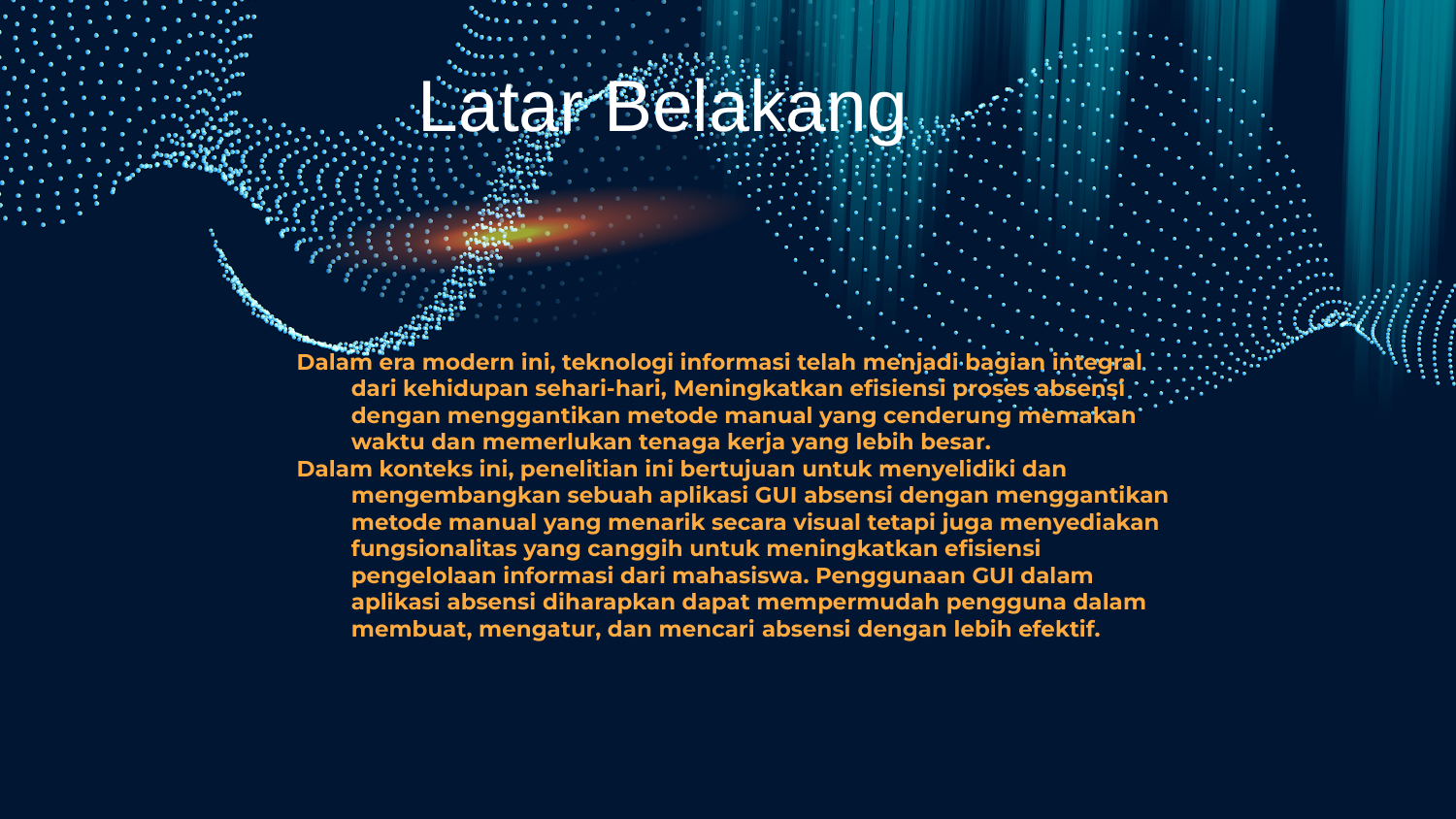

# Latar Belakang
Dalam era modern ini, teknologi informasi telah menjadi bagian integral dari kehidupan sehari-hari, Meningkatkan efisiensi proses absensi dengan menggantikan metode manual yang cenderung memakan waktu dan memerlukan tenaga kerja yang lebih besar.
Dalam konteks ini, penelitian ini bertujuan untuk menyelidiki dan mengembangkan sebuah aplikasi GUI absensi dengan menggantikan metode manual yang menarik secara visual tetapi juga menyediakan fungsionalitas yang canggih untuk meningkatkan efisiensi pengelolaan informasi dari mahasiswa. Penggunaan GUI dalam aplikasi absensi diharapkan dapat mempermudah pengguna dalam membuat, mengatur, dan mencari absensi dengan lebih efektif.